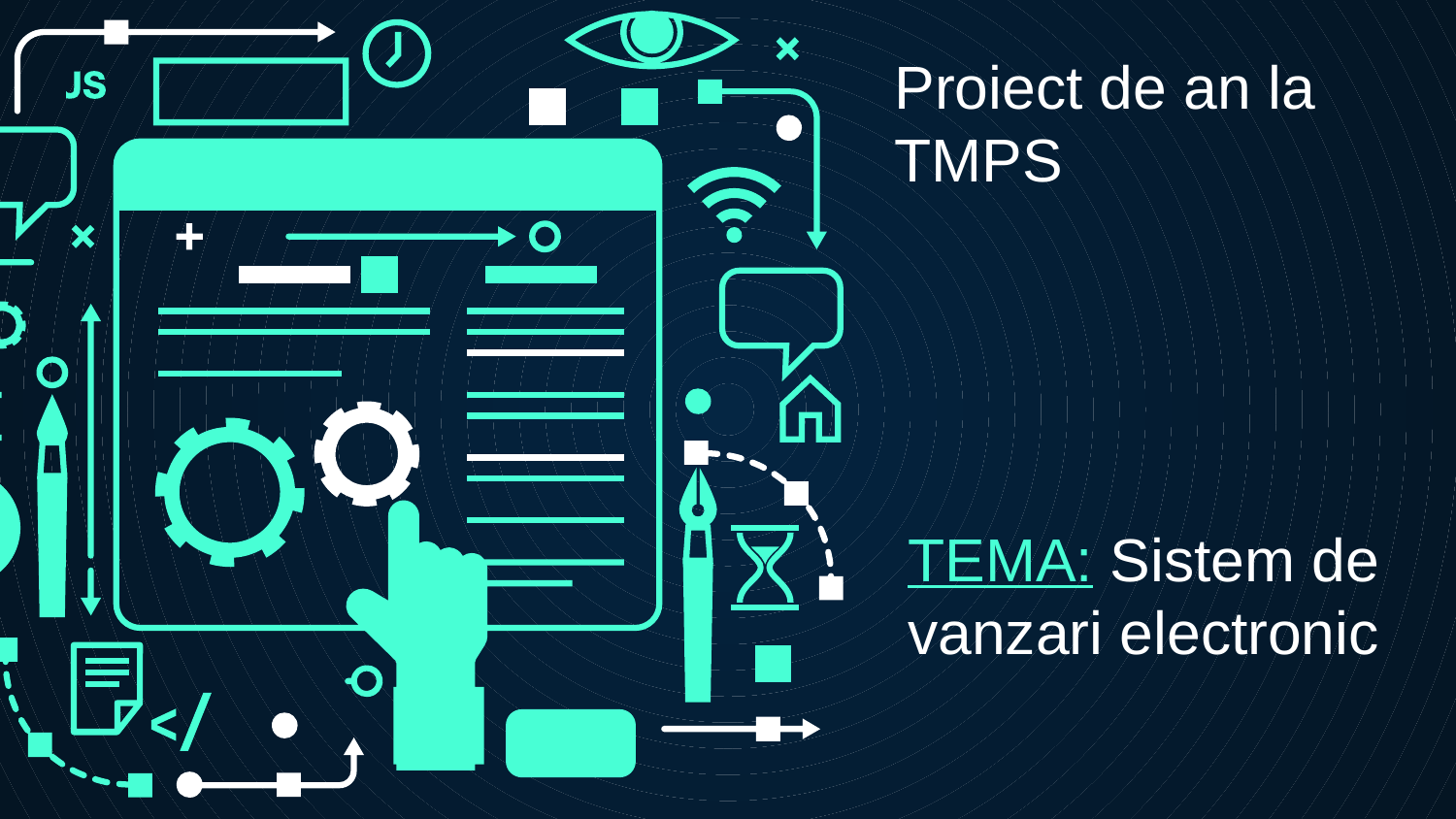

# Proiect de an la TMPS

TEMA: Sistem de vanzari electronic